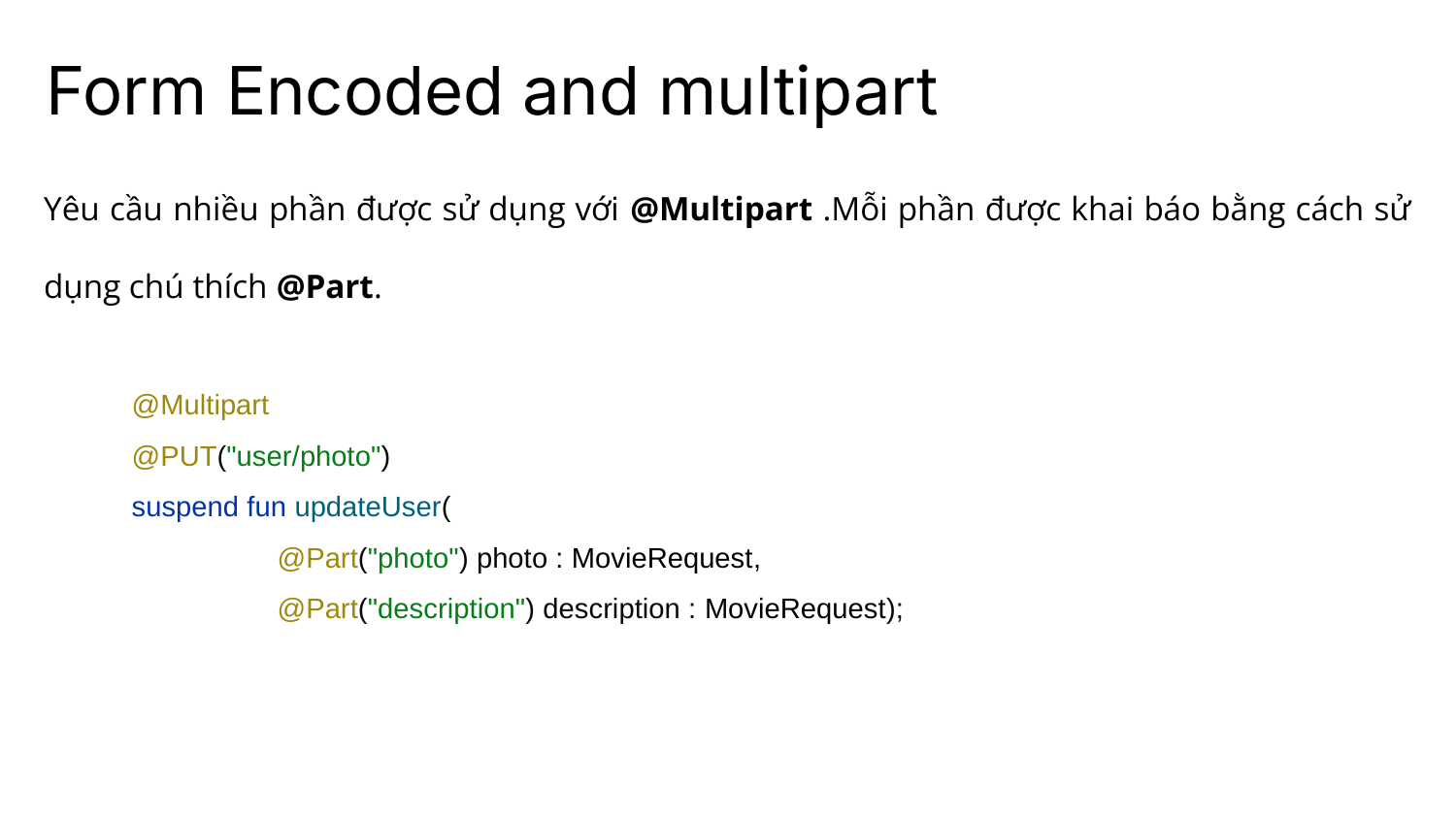

# Form Encoded and multipart
Yêu cầu nhiều phần được sử dụng với @Multipart .Mỗi phần được khai báo bằng cách sử dụng chú thích @Part.
@Multipart
@PUT("user/photo")
suspend fun updateUser(
	@Part("photo") photo : MovieRequest,
	@Part("description") description : MovieRequest);